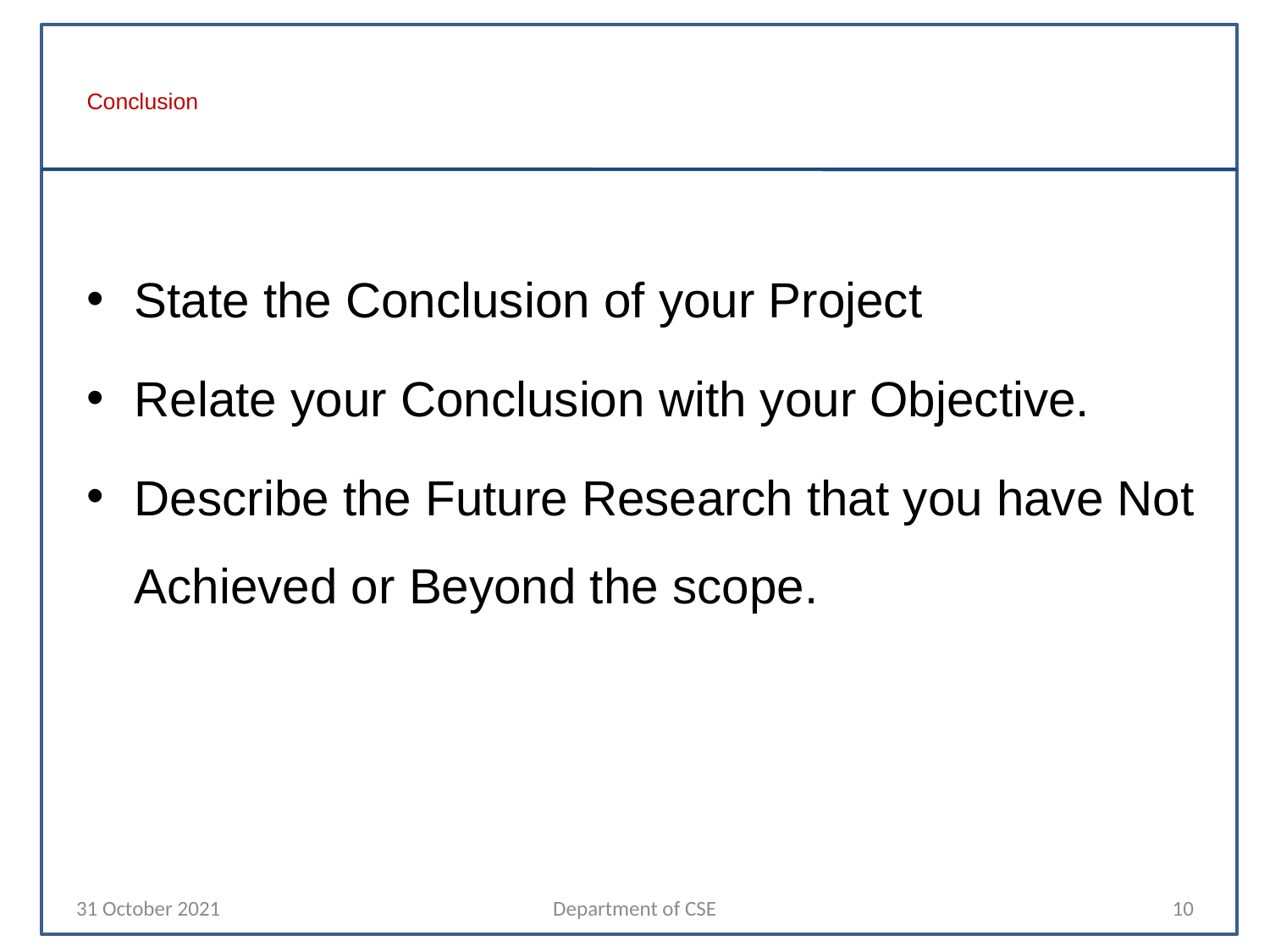

# Conclusion
State the Conclusion of your Project
Relate your Conclusion with your Objective.
Describe the Future Research that you have Not Achieved or Beyond the scope.

31 October 2021
Department of CSE
10